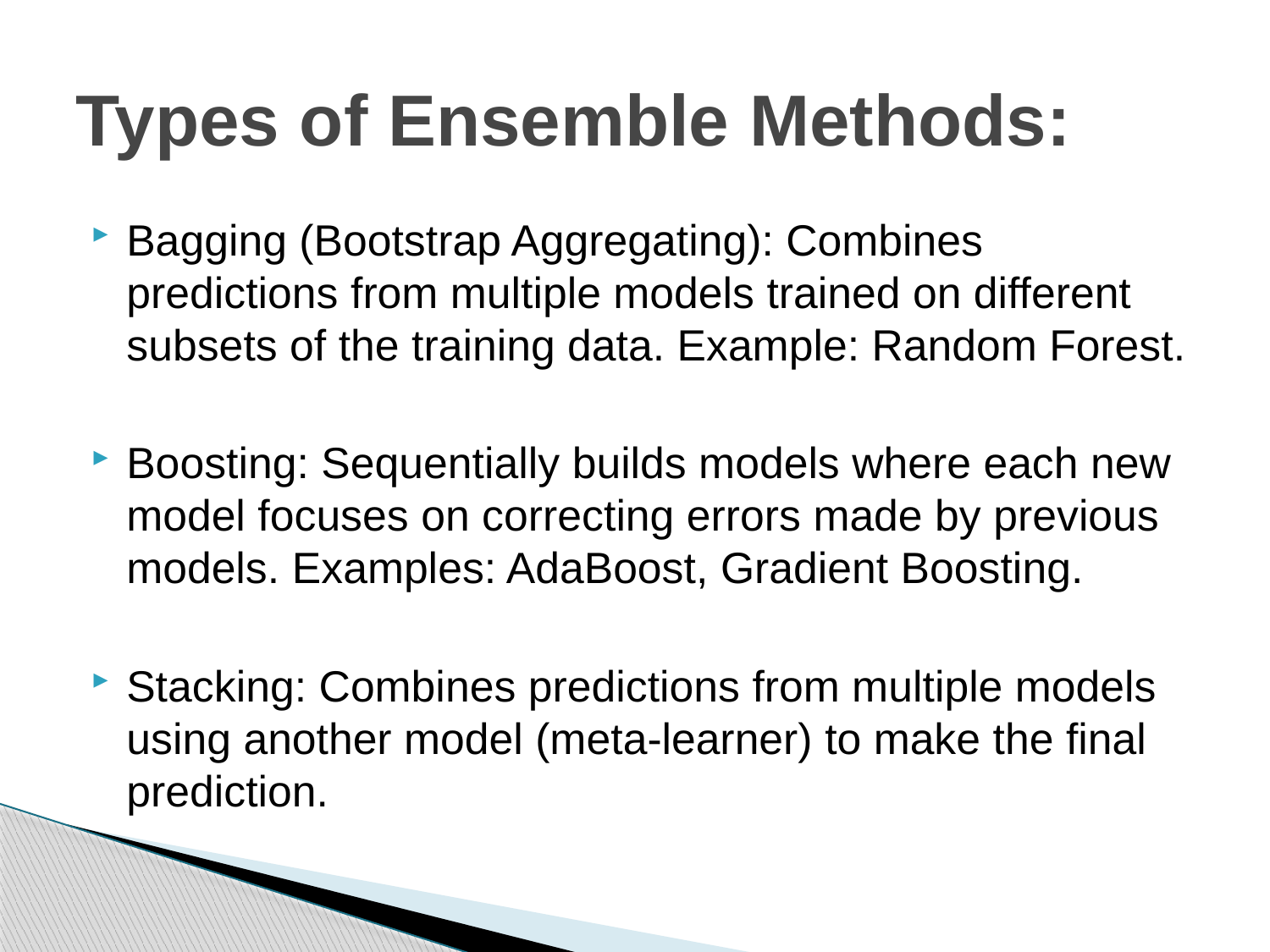

# Types of Ensemble Methods:
Bagging (Bootstrap Aggregating): Combines predictions from multiple models trained on different subsets of the training data. Example: Random Forest.

Boosting: Sequentially builds models where each new model focuses on correcting errors made by previous models. Examples: AdaBoost, Gradient Boosting.

Stacking: Combines predictions from multiple models using another model (meta-learner) to make the final prediction.